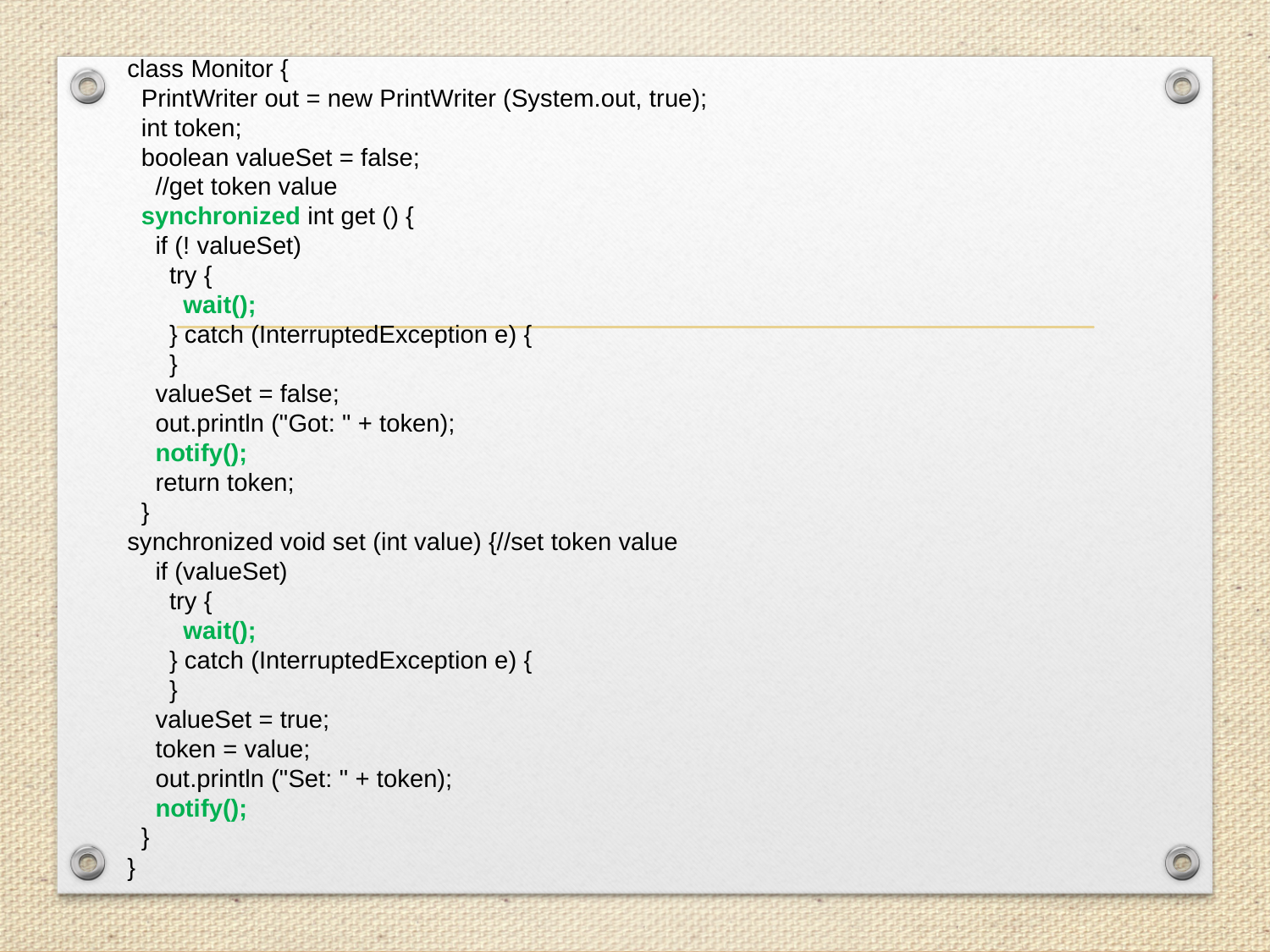

class Monitor {
  PrintWriter out = new PrintWriter (System.out, true);
  int token;
  boolean valueSet = false;
    //get token value
  synchronized int get () {
    if (! valueSet)
      try {
        wait();
      } catch (InterruptedException e) {
      }
    valueSet = false;
    out.println ("Got: " + token);
    notify();
    return token;
  }
synchronized void set (int value) {//set token value
    if (valueSet)
      try {
        wait();
      } catch (InterruptedException e) {
      }
    valueSet = true;
    token = value;
    out.println ("Set: " + token);
    notify();
  }
}